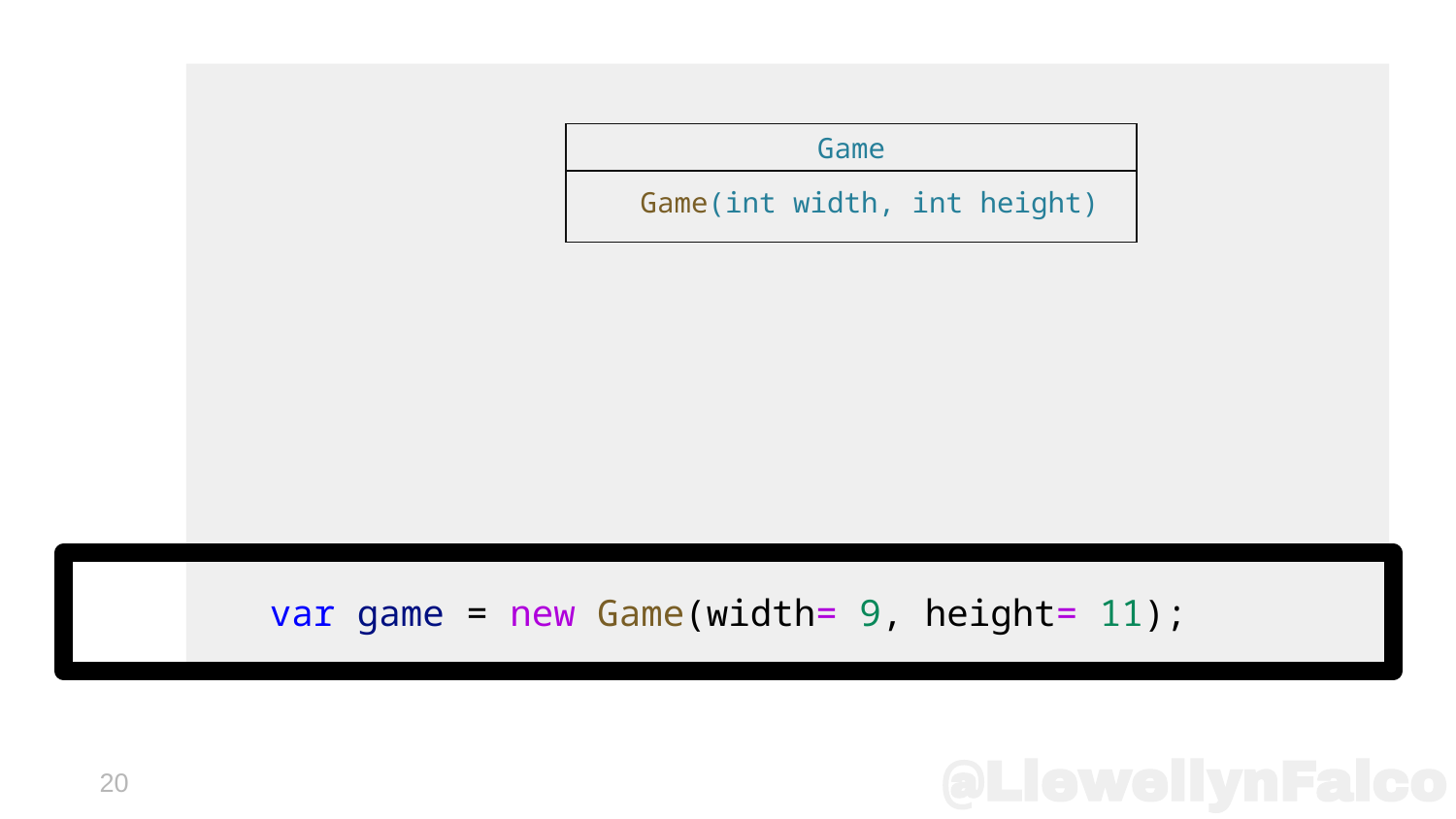

Game

Game(int width, int height)

# var game = new Game(width= 9, height= 11);
20